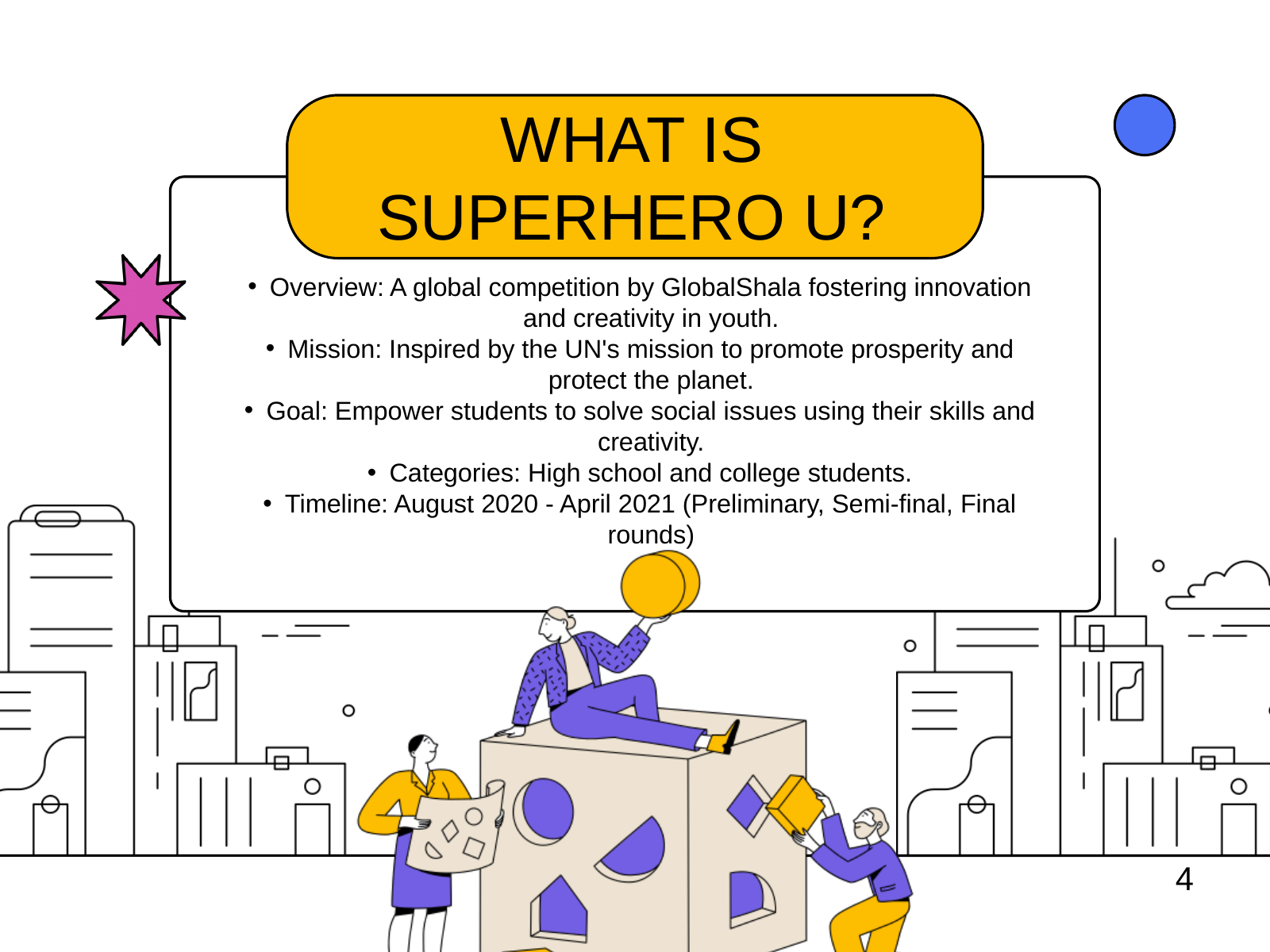

WHAT IS SUPERHERO U?

Overview: A global competition by GlobalShala fostering innovation and creativity in youth.
Mission: Inspired by the UN's mission to promote prosperity and protect the planet.
Goal: Empower students to solve social issues using their skills and creativity.
Categories: High school and college students.
Timeline: August 2020 - April 2021 (Preliminary, Semi-final, Final rounds)

4